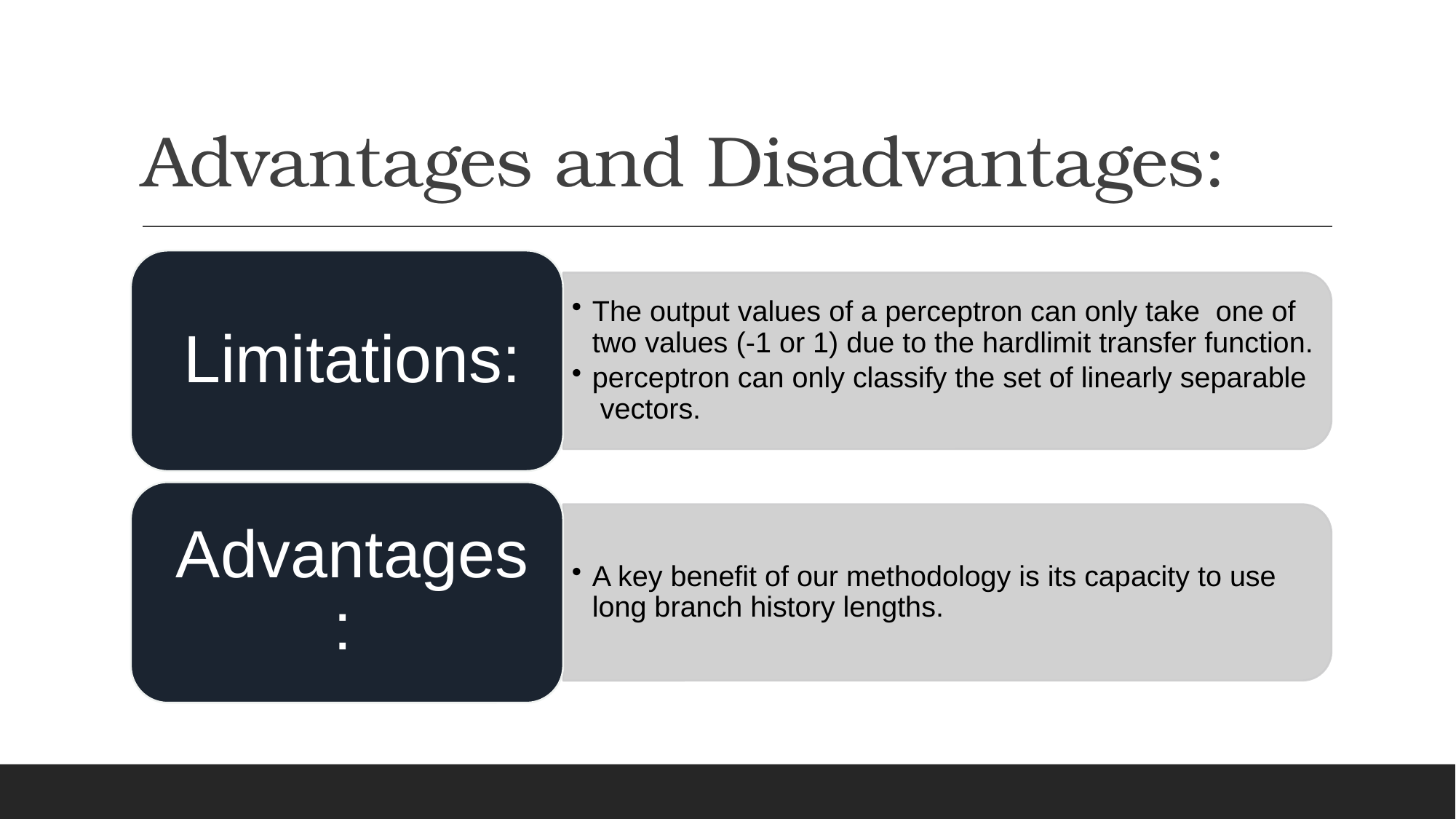

# Advantages and Disadvantages:
The output values ​​of a perceptron can only take  one of two values ​​(-1 or 1) due to the hardlimit transfer function.
perceptron can only classify the set of linearly separable  vectors.
Limitations:
A key benefit of our methodology is its capacity to use long branch history lengths.
Advantages: